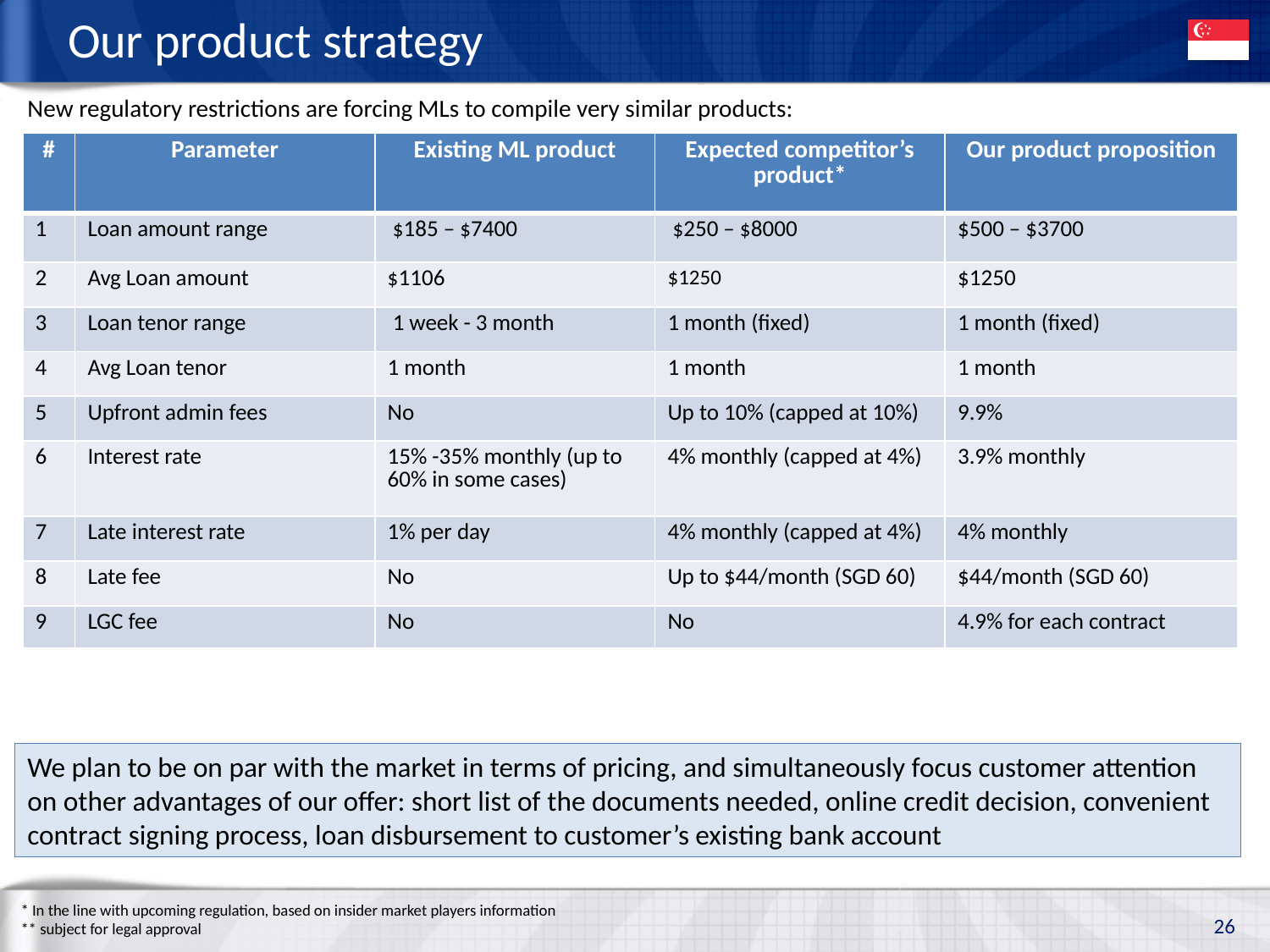

# Our product strategy
New regulatory restrictions are forcing MLs to compile very similar products:
| # | Parameter | Existing ML product | Expected competitor’s product\* | Our product proposition |
| --- | --- | --- | --- | --- |
| 1 | Loan amount range | $185 – $7400 | $250 – $8000 | $500 – $3700 |
| 2 | Avg Loan amount | $1106 | $1250 | $1250 |
| 3 | Loan tenor range | 1 week - 3 month | 1 month (fixed) | 1 month (fixed) |
| 4 | Avg Loan tenor | 1 month | 1 month | 1 month |
| 5 | Upfront admin fees | No | Up to 10% (capped at 10%) | 9.9% |
| 6 | Interest rate | 15% -35% monthly (up to 60% in some cases) | 4% monthly (capped at 4%) | 3.9% monthly |
| 7 | Late interest rate | 1% per day | 4% monthly (capped at 4%) | 4% monthly |
| 8 | Late fee | No | Up to $44/month (SGD 60) | $44/month (SGD 60) |
| 9 | LGC fee | No | No | 4.9% for each contract |
We plan to be on par with the market in terms of pricing, and simultaneously focus customer attention on other advantages of our offer: short list of the documents needed, online credit decision, convenient contract signing process, loan disbursement to customer’s existing bank account
* In the line with upcoming regulation, based on insider market players information
** subject for legal approval
26